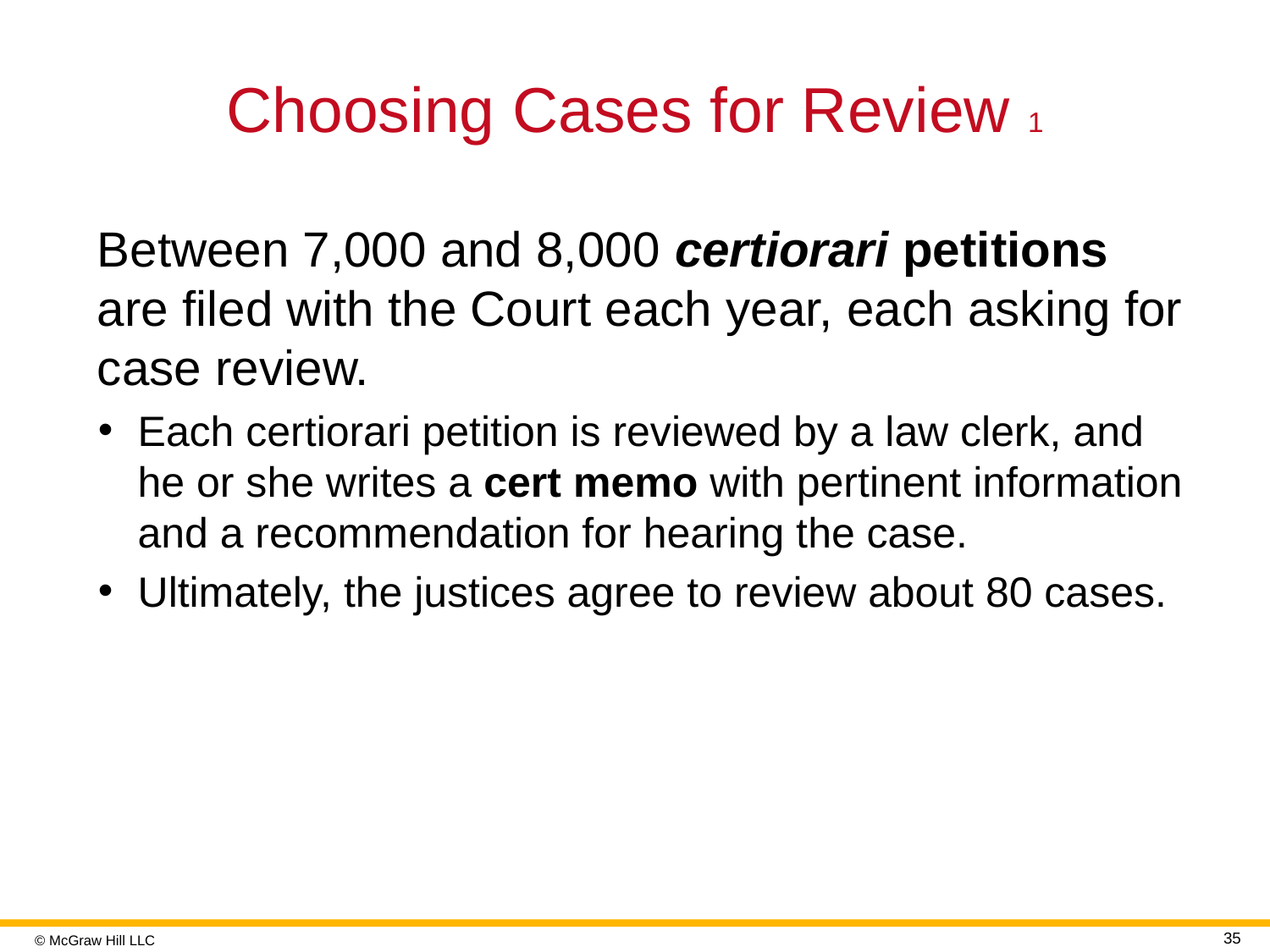

# Choosing Cases for Review 1
Between 7,000 and 8,000 certiorari petitions are filed with the Court each year, each asking for case review.
Each certiorari petition is reviewed by a law clerk, and he or she writes a cert memo with pertinent information and a recommendation for hearing the case.
Ultimately, the justices agree to review about 80 cases.
35